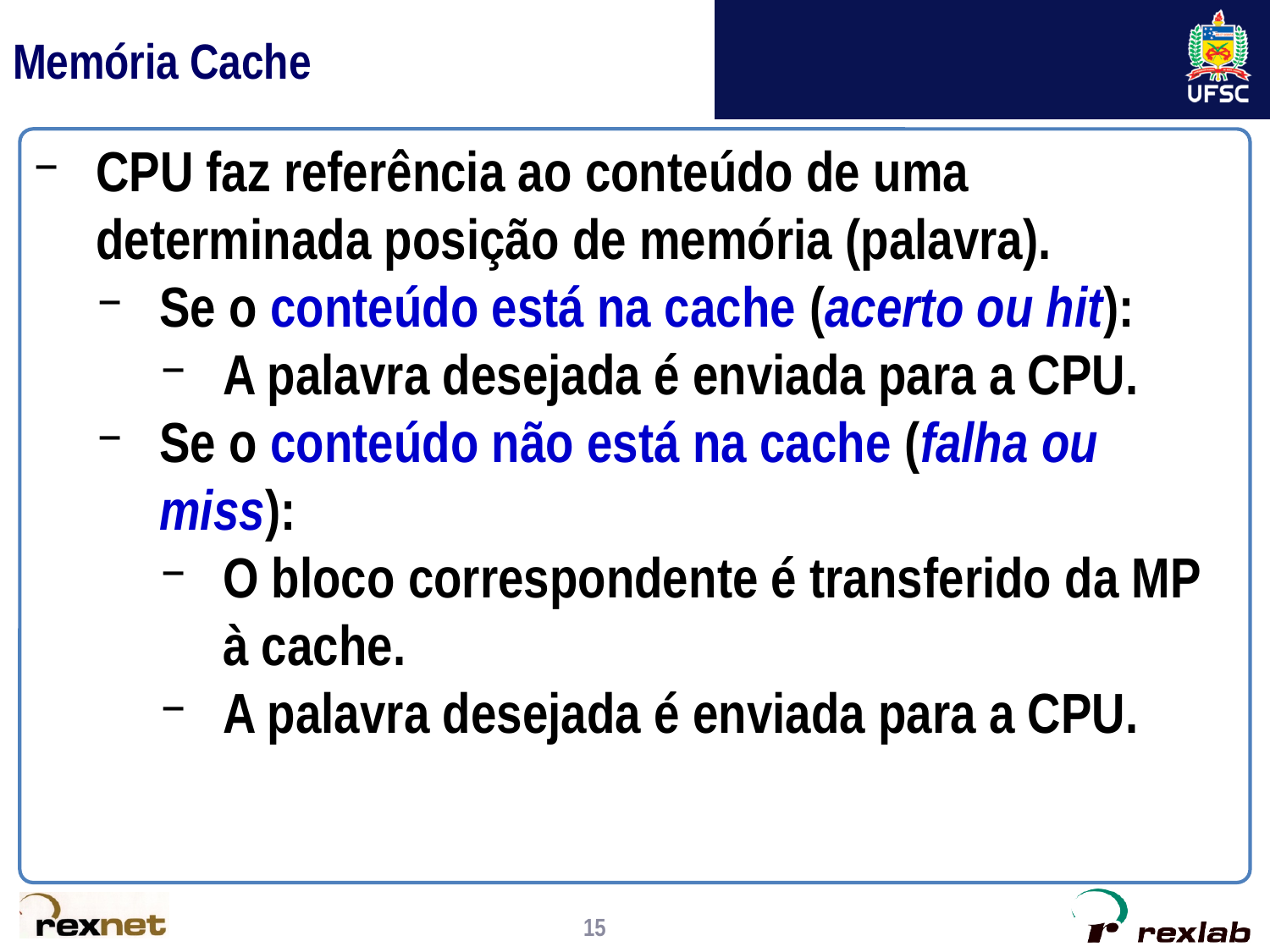

# Memória Cache
CPU faz referência ao conteúdo de uma determinada posição de memória (palavra).
Se o conteúdo está na cache (acerto ou hit):
A palavra desejada é enviada para a CPU.
Se o conteúdo não está na cache (falha ou miss):
O bloco correspondente é transferido da MP à cache.
A palavra desejada é enviada para a CPU.
15